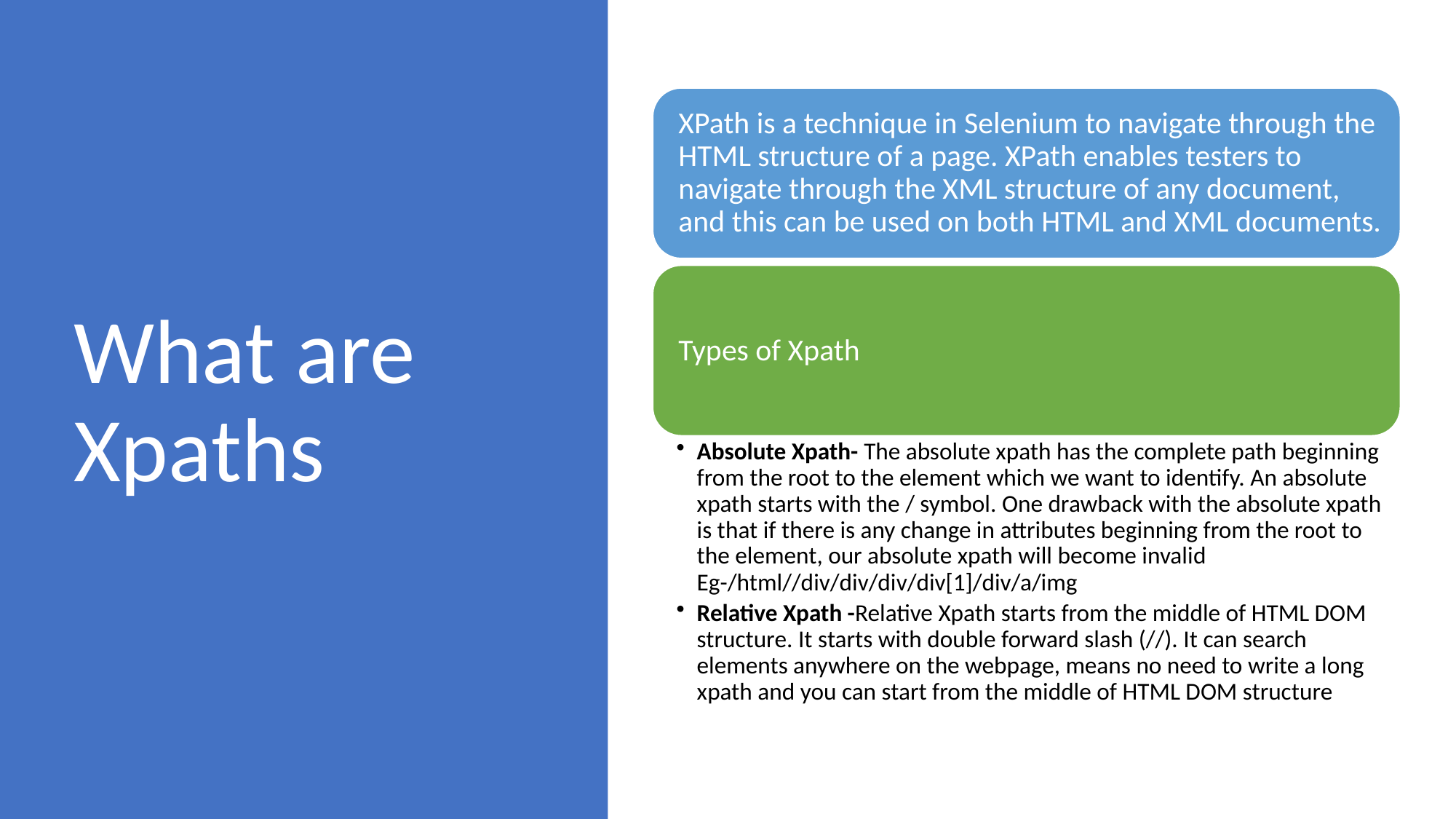

# What are Xpaths
XPath is a technique in Selenium to navigate through the HTML structure of a page. XPath enables testers to navigate through the XML structure of any document, and this can be used on both HTML and XML documents.
Types of Xpath
Absolute Xpath- The absolute xpath has the complete path beginning from the root to the element which we want to identify. An absolute xpath starts with the / symbol. One drawback with the absolute xpath is that if there is any change in attributes beginning from the root to the element, our absolute xpath will become invalid      Eg-/html//div/div/div/div[1]/div/a/img
Relative Xpath -Relative Xpath starts from the middle of HTML DOM structure. It starts with double forward slash (//). It can search elements anywhere on the webpage, means no need to write a long xpath and you can start from the middle of HTML DOM structure